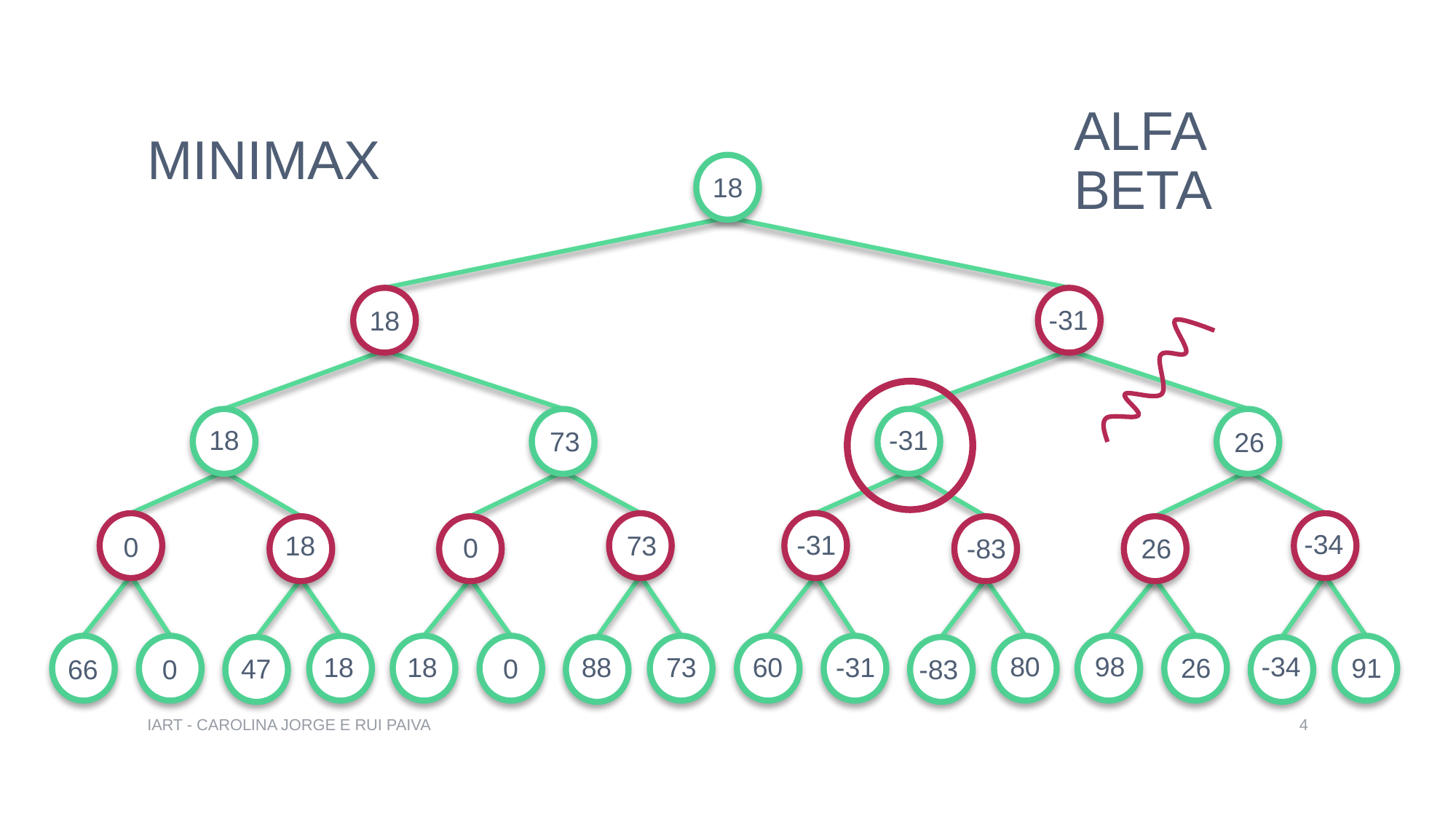

# MiniMax
Alfa Beta

18

-31
18

18
-31
73
26

-34
-31
18
73
0
0
26
-83

80
98
-34
18
88
73
60
-31
18
26
91
0
47
66
0
-83
4
IART - Carolina Jorge e Rui Paiva